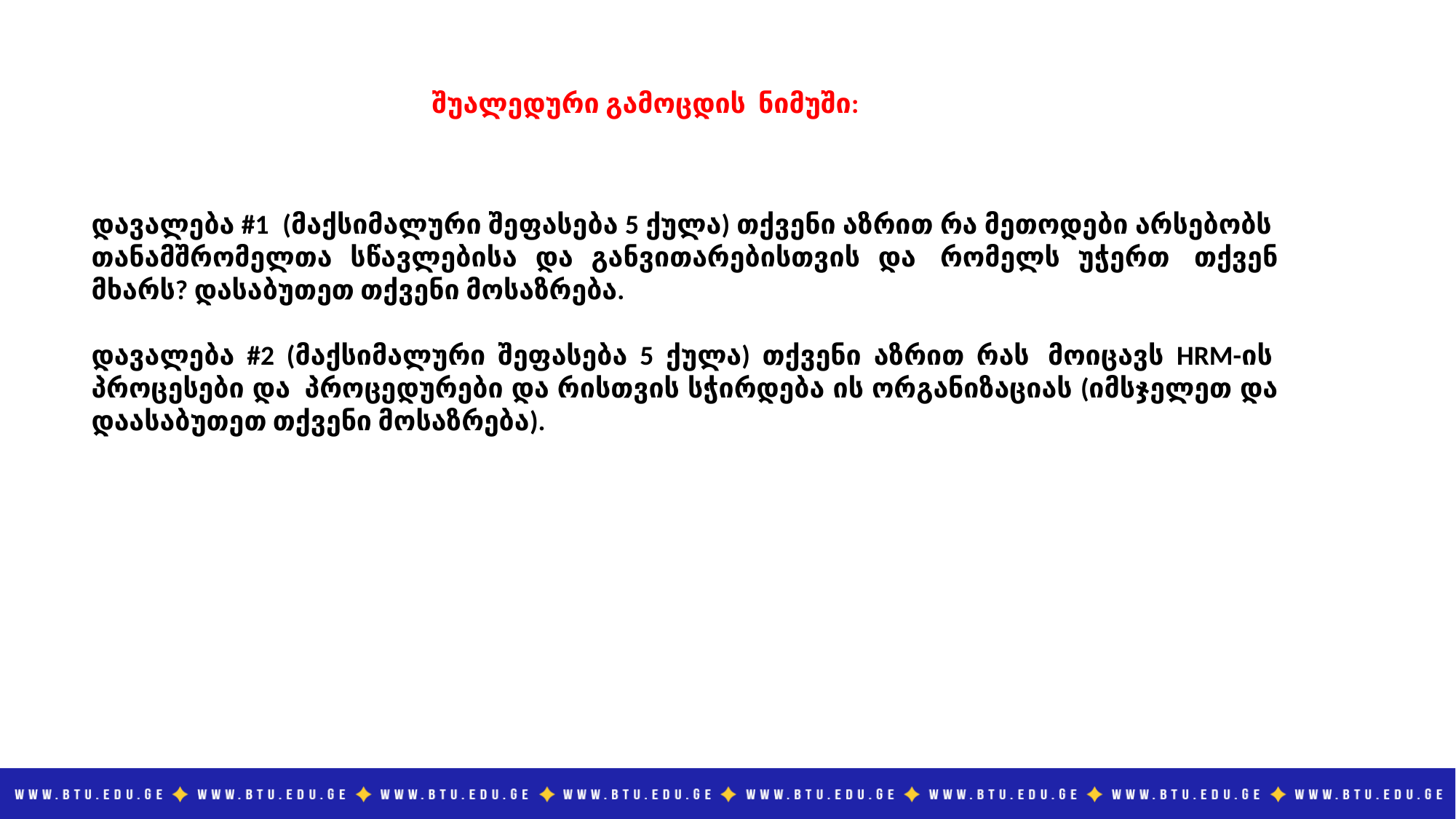

შუალედური გამოცდის  ნიმუში:
დავალება #1  (მაქსიმალური შეფასება 5 ქულა) თქვენი აზრით რა მეთოდები არსებობს  თანამშრომელთა სწავლებისა და განვითარებისთვის და  რომელს უჭერთ  თქვენ მხარს? დასაბუთეთ თქვენი მოსაზრება.

დავალება #2 (მაქსიმალური შეფასება 5 ქულა) თქვენი აზრით რას  მოიცავს HRM-ის  პროცესები და  პროცედურები და რისთვის სჭირდება ის ორგანიზაციას (იმსჯელეთ და დაასაბუთეთ თქვენი მოსაზრება).